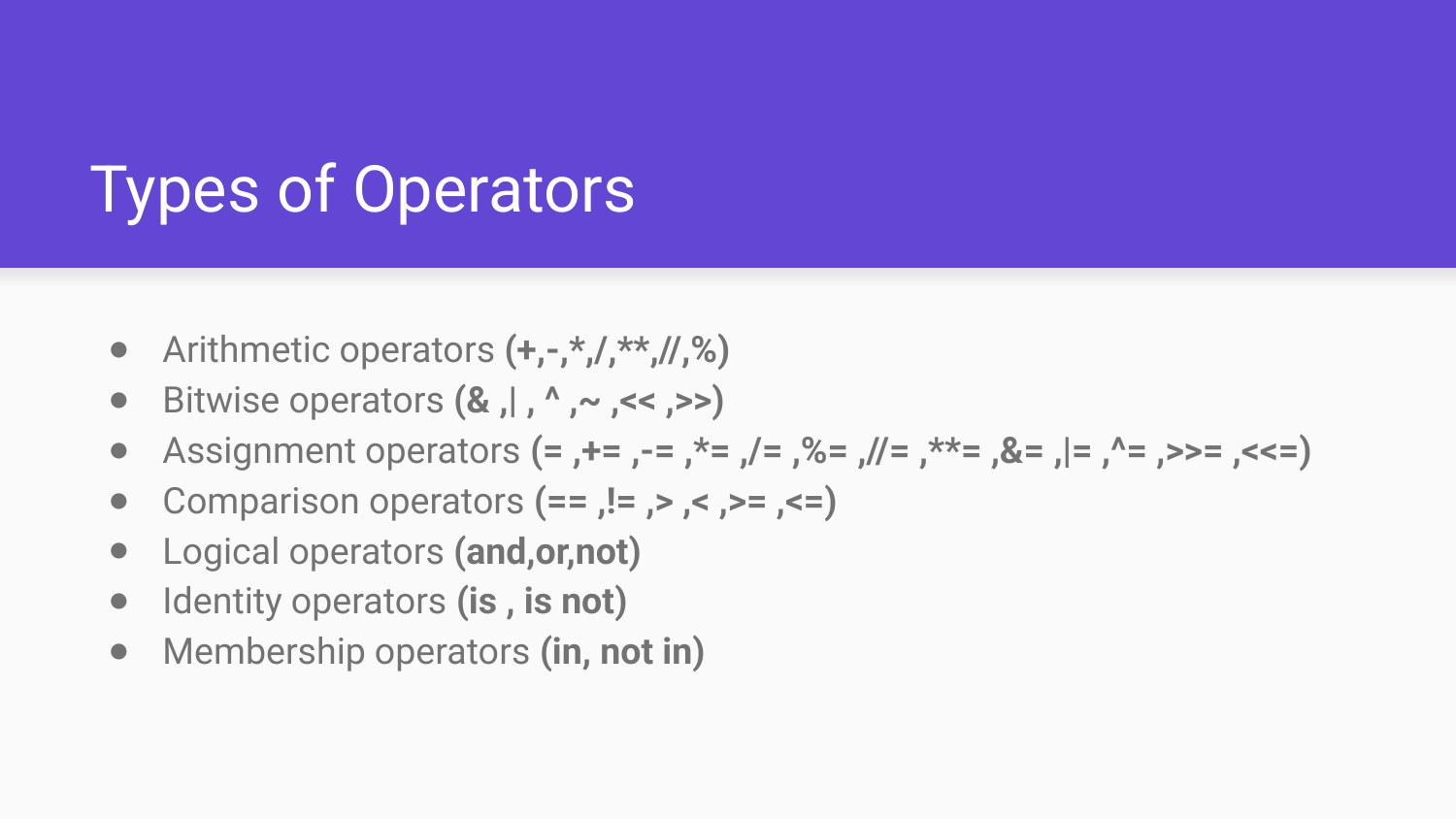

# Types of Operators
Arithmetic operators (+,-,*,/,**,//,%)
Bitwise operators (& ,| , ^ ,~ ,<< ,>>)
Assignment operators (= ,+= ,-= ,*= ,/= ,%= ,//= ,**= ,&= ,|= ,^= ,>>= ,<<=)
Comparison operators (== ,!= ,> ,< ,>= ,<=)
Logical operators (and,or,not)
Identity operators (is , is not)
Membership operators (in, not in)